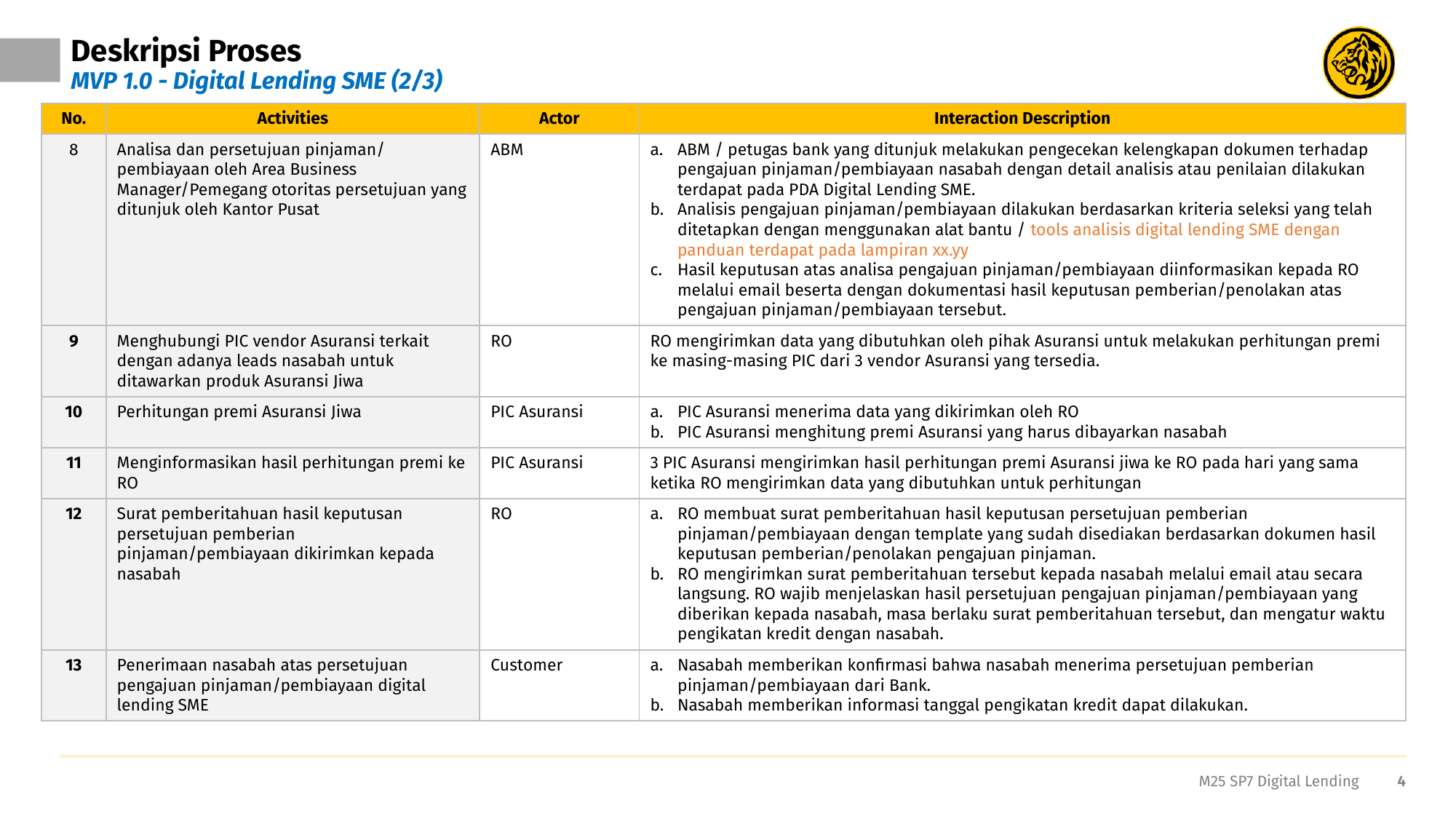

# Deskripsi Proses MVP 1.0 - Digital Lending SME (2/3)
| No. | Activities | Actor | Interaction Description |
| --- | --- | --- | --- |
| 8 | Analisa dan persetujuan pinjaman/ pembiayaan oleh Area Business Manager/Pemegang otoritas persetujuan yang ditunjuk oleh Kantor Pusat | ABM | ABM / petugas bank yang ditunjuk melakukan pengecekan kelengkapan dokumen terhadap pengajuan pinjaman/pembiayaan nasabah dengan detail analisis atau penilaian dilakukan terdapat pada PDA Digital Lending SME. Analisis pengajuan pinjaman/pembiayaan dilakukan berdasarkan kriteria seleksi yang telah ditetapkan dengan menggunakan alat bantu / tools analisis digital lending SME dengan panduan terdapat pada lampiran xx.yy Hasil keputusan atas analisa pengajuan pinjaman/pembiayaan diinformasikan kepada RO melalui email beserta dengan dokumentasi hasil keputusan pemberian/penolakan atas pengajuan pinjaman/pembiayaan tersebut. |
| 9 | Menghubungi PIC vendor Asuransi terkait dengan adanya leads nasabah untuk ditawarkan produk Asuransi Jiwa | RO | RO mengirimkan data yang dibutuhkan oleh pihak Asuransi untuk melakukan perhitungan premi ke masing-masing PIC dari 3 vendor Asuransi yang tersedia. |
| 10 | Perhitungan premi Asuransi Jiwa | PIC Asuransi | PIC Asuransi menerima data yang dikirimkan oleh RO PIC Asuransi menghitung premi Asuransi yang harus dibayarkan nasabah |
| 11 | Menginformasikan hasil perhitungan premi ke RO | PIC Asuransi | 3 PIC Asuransi mengirimkan hasil perhitungan premi Asuransi jiwa ke RO pada hari yang sama ketika RO mengirimkan data yang dibutuhkan untuk perhitungan |
| 12 | Surat pemberitahuan hasil keputusan persetujuan pemberian pinjaman/pembiayaan dikirimkan kepada nasabah | RO | RO membuat surat pemberitahuan hasil keputusan persetujuan pemberian pinjaman/pembiayaan dengan template yang sudah disediakan berdasarkan dokumen hasil keputusan pemberian/penolakan pengajuan pinjaman. RO mengirimkan surat pemberitahuan tersebut kepada nasabah melalui email atau secara langsung. RO wajib menjelaskan hasil persetujuan pengajuan pinjaman/pembiayaan yang diberikan kepada nasabah, masa berlaku surat pemberitahuan tersebut, dan mengatur waktu pengikatan kredit dengan nasabah. |
| 13 | Penerimaan nasabah atas persetujuan pengajuan pinjaman/pembiayaan digital lending SME | Customer | Nasabah memberikan konfirmasi bahwa nasabah menerima persetujuan pemberian pinjaman/pembiayaan dari Bank. Nasabah memberikan informasi tanggal pengikatan kredit dapat dilakukan. |

M25 SP7 Digital Lending
4